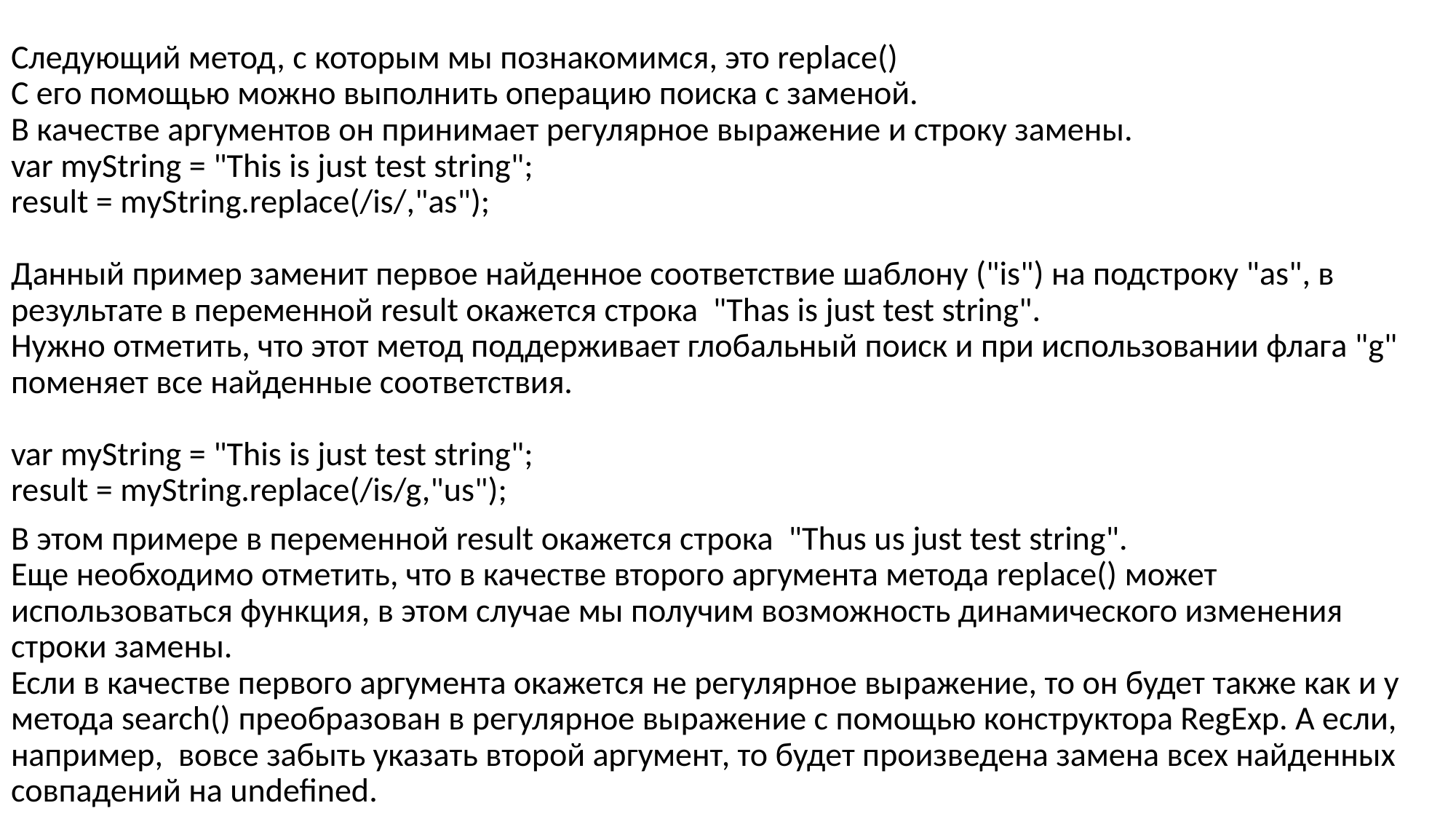

Следующий метод, с которым мы познакомимся, это replace()
С его помощью можно выполнить операцию поиска с заменой.
В качестве аргументов он принимает регулярное выражение и строку замены.
var myString = "This is just test string";
result = myString.replace(/is/,"as");
Данный пример заменит первое найденное соответствие шаблону ("is") на подстроку "as", в результате в переменной result окажется строка  "Thas is just test string".
Нужно отметить, что этот метод поддерживает глобальный поиск и при использовании флага "g" поменяет все найденные соответствия.
var myString = "This is just test string";
result = myString.replace(/is/g,"us");
В этом примере в переменной result окажется строка  "Thus us just test string".
Еще необходимо отметить, что в качестве второго аргумента метода replace() может использоваться функция, в этом случае мы получим возможность динамического изменения строки замены.
Если в качестве первого аргумента окажется не регулярное выражение, то он будет также как и у метода search() преобразован в регулярное выражение с помощью конструктора RegExp. А если, например,  вовсе забыть указать второй аргумент, то будет произведена замена всех найденных совпадений на undefined.